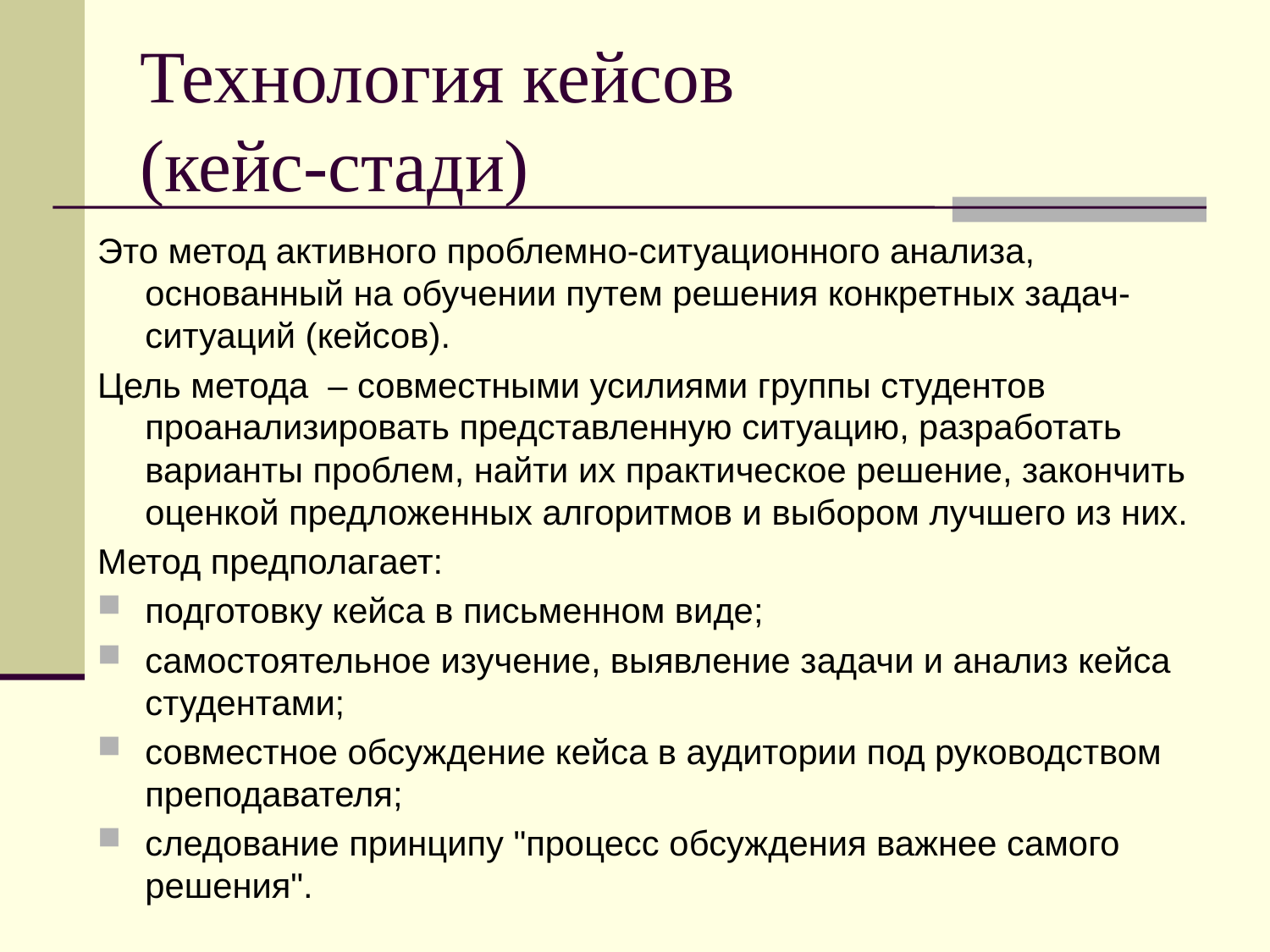

# Технология кейсов (кейс-стади)
Это метод активного проблемно-ситуационного анализа, основанный на обучении путем решения конкретных задач-ситуаций (кейсов).
Цель метода  – совместными усилиями группы студентов проанализировать представленную ситуацию, разработать варианты проблем, найти их практическое решение, закончить оценкой предложенных алгоритмов и выбором лучшего из них.
Метод предполагает:
подготовку кейса в письменном виде;
самостоятельное изучение, выявление задачи и анализ кейса студентами;
совместное обсуждение кейса в аудитории под руководством преподавателя;
следование принципу "процесс обсуждения важнее самого решения".